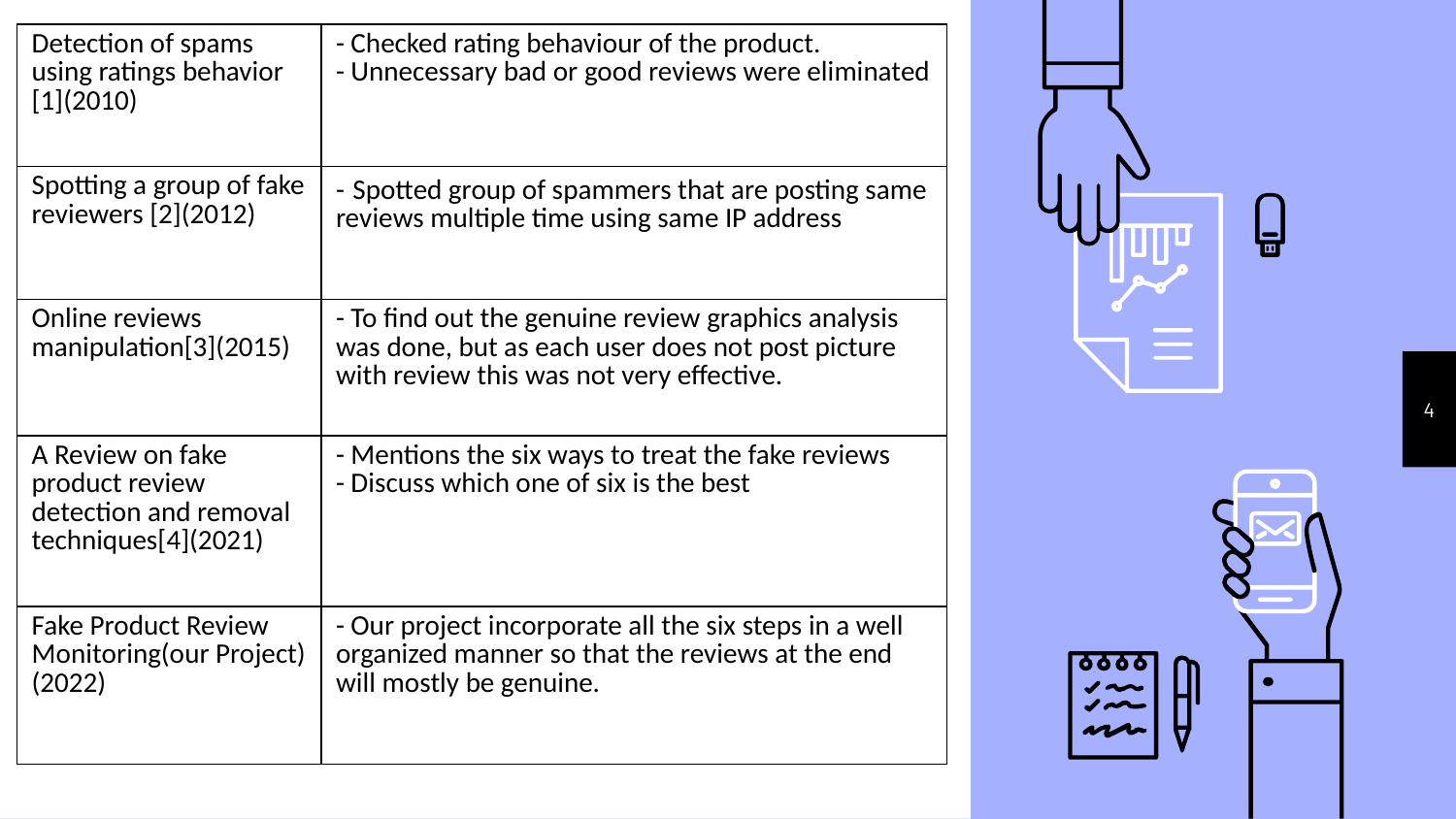

#
| Detection of spams using ratings behavior [1](2010) | - Checked rating behaviour of the product. - Unnecessary bad or good reviews were eliminated |
| --- | --- |
| Spotting a group of fake reviewers [2](2012) | - Spotted group of spammers that are posting same reviews multiple time using same IP address |
| Online reviews manipulation[3](2015) | - To find out the genuine review graphics analysis was done, but as each user does not post picture with review this was not very effective. |
| A Review on fake product review detection and removal techniques[4](2021) | - Mentions the six ways to treat the fake reviews - Discuss which one of six is the best |
| Fake Product Review Monitoring(our Project) (2022) | - Our project incorporate all the six steps in a well organized manner so that the reviews at the end will mostly be genuine. |
4